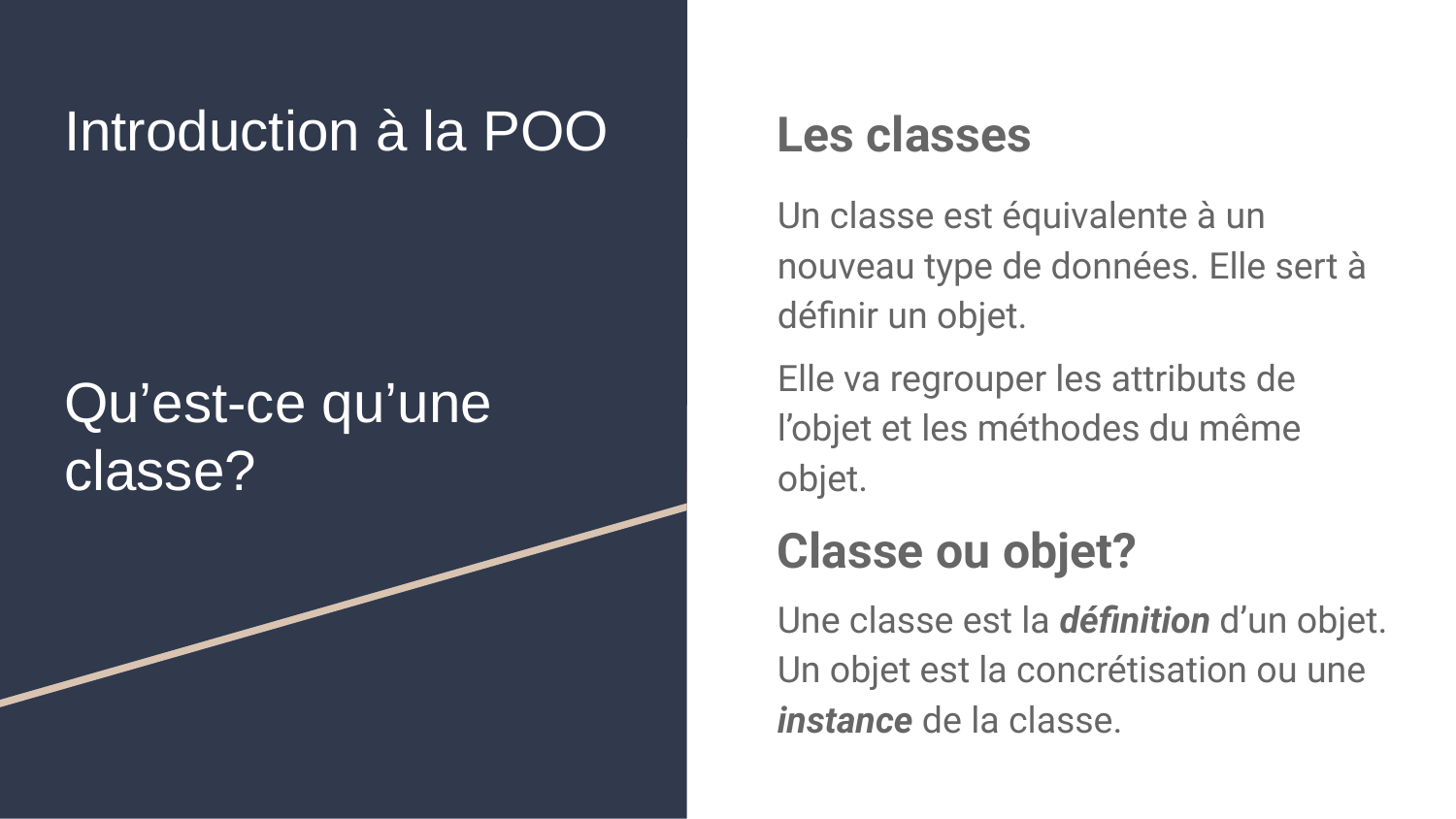

# Introduction à la POO Qu’est-ce qu’une classe?
Les classes
Un classe est équivalente à un nouveau type de données. Elle sert à définir un objet.
Elle va regrouper les attributs de l’objet et les méthodes du même objet.
Classe ou objet?
Une classe est la définition d’un objet. Un objet est la concrétisation ou une instance de la classe.